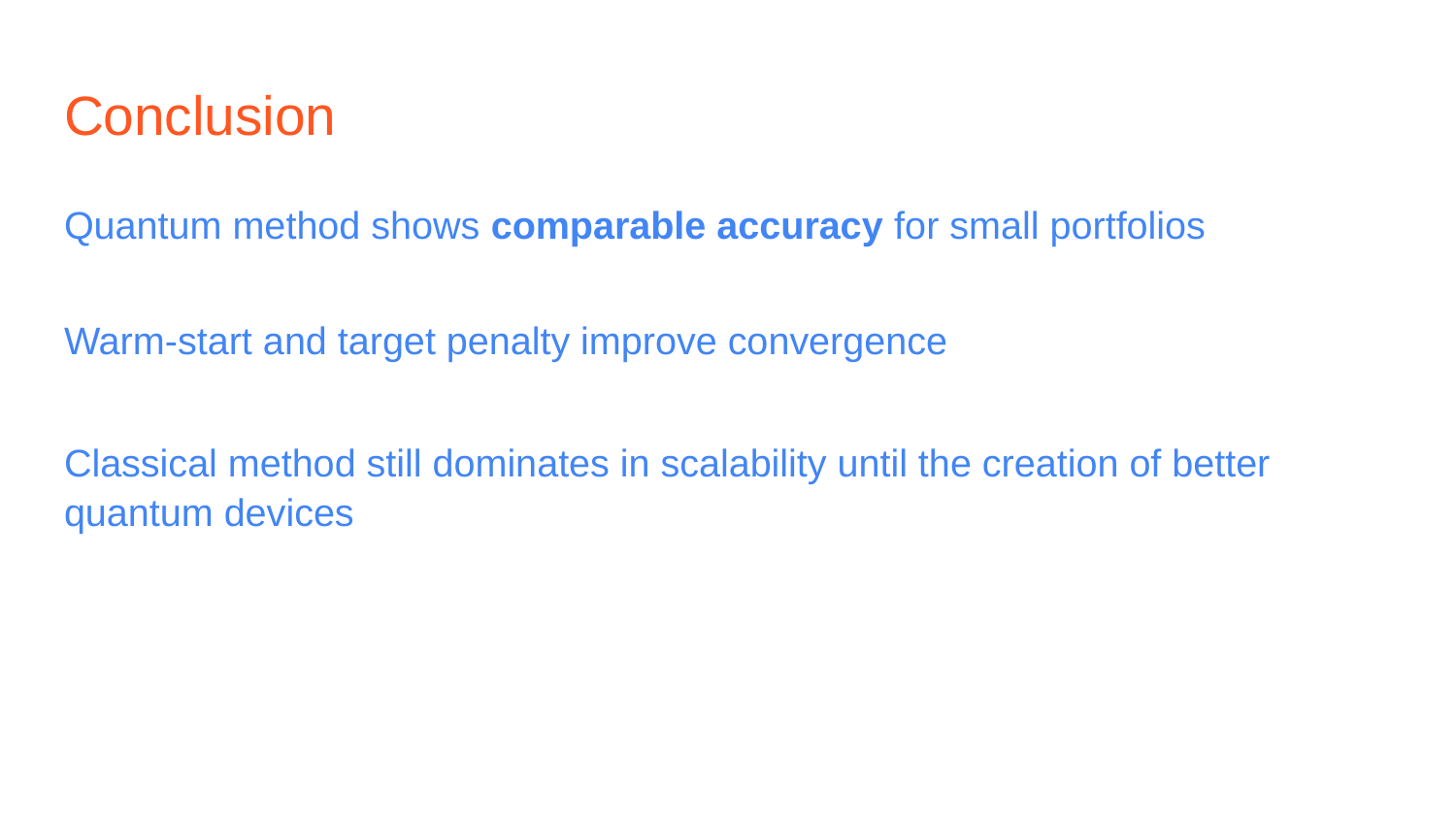

# Conclusion
Quantum method shows comparable accuracy for small portfolios
Warm-start and target penalty improve convergence
Classical method still dominates in scalability until the creation of better quantum devices